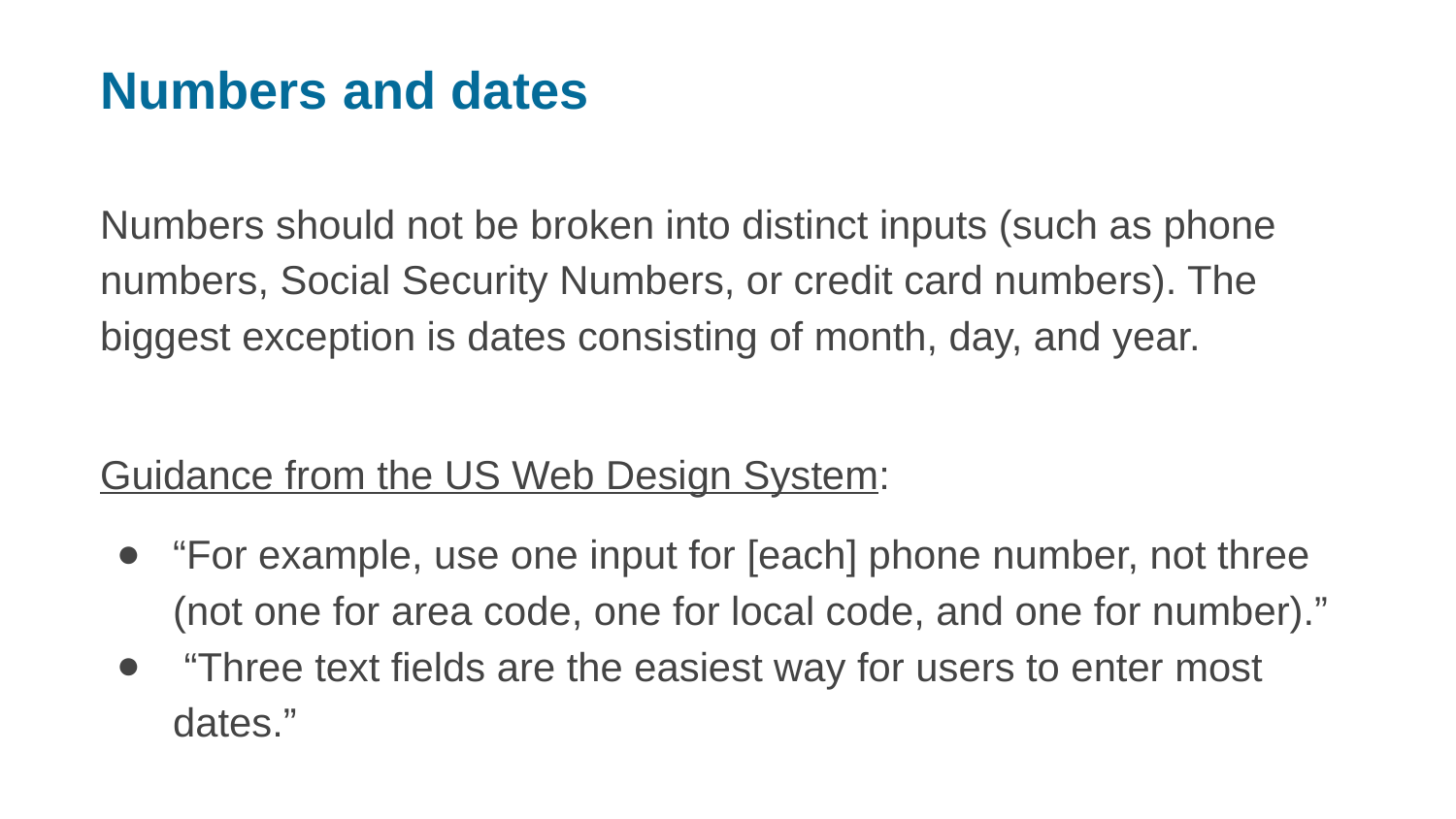

Numbers and dates
Numbers should not be broken into distinct inputs (such as phone numbers, Social Security Numbers, or credit card numbers). The biggest exception is dates consisting of month, day, and year.
Guidance from the US Web Design System:
“For example, use one input for [each] phone number, not three (not one for area code, one for local code, and one for number).”
 “Three text fields are the easiest way for users to enter most dates.”